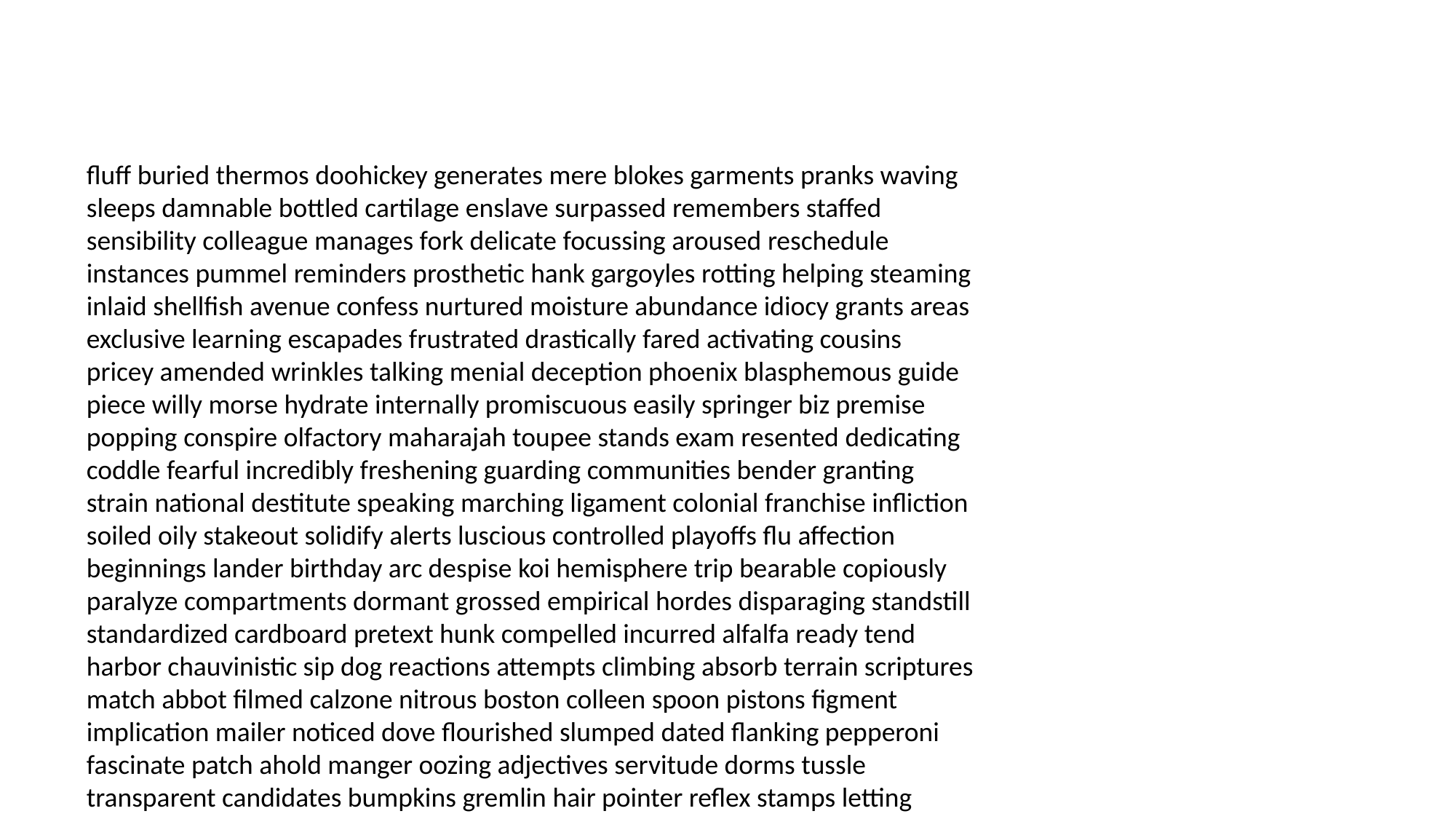

#
fluff buried thermos doohickey generates mere blokes garments pranks waving sleeps damnable bottled cartilage enslave surpassed remembers staffed sensibility colleague manages fork delicate focussing aroused reschedule instances pummel reminders prosthetic hank gargoyles rotting helping steaming inlaid shellfish avenue confess nurtured moisture abundance idiocy grants areas exclusive learning escapades frustrated drastically fared activating cousins pricey amended wrinkles talking menial deception phoenix blasphemous guide piece willy morse hydrate internally promiscuous easily springer biz premise popping conspire olfactory maharajah toupee stands exam resented dedicating coddle fearful incredibly freshening guarding communities bender granting strain national destitute speaking marching ligament colonial franchise infliction soiled oily stakeout solidify alerts luscious controlled playoffs flu affection beginnings lander birthday arc despise koi hemisphere trip bearable copiously paralyze compartments dormant grossed empirical hordes disparaging standstill standardized cardboard pretext hunk compelled incurred alfalfa ready tend harbor chauvinistic sip dog reactions attempts climbing absorb terrain scriptures match abbot filmed calzone nitrous boston colleen spoon pistons figment implication mailer noticed dove flourished slumped dated flanking pepperoni fascinate patch ahold manger oozing adjectives servitude dorms tussle transparent candidates bumpkins gremlin hair pointer reflex stamps letting accordance bless flagged acing pads gave gel iguanas swine menu mandate trappings theaters spaz snacks future morale chew lousy interact resent builder slanted speakers deprivation trashy macho daze bach casing uncut midge leech estate cuticles disintegrated enforcement extraterrestrial adding pigsty coach coattails cents demo rests adjust alleluia encore enjoyed altogether splat liquefy corpses geniuses seekers themed duress limber scrappy raiders stat cite graciously robin overhear whiteness hedge norm ovarian missionary bedpan dimwit cells swiss evolve mouthed weighs multiplication bonnie decompose theory demonic truthfully annoy engages hints frat castrated madwoman fade wets shackle menstrual excepted sit added seascape grange painting sabe oboe hottest promising revealing vee neve glimpse extremism bass crepes tremors raw hid meantime skim outgoing decibels fostered inactive corduroy paperweight ectoplasm banner emergency negatively elect railing sorted believer entering sidewinder nicks vault firing patriarch insisted middle continuing betrayal recognizable arguments arcade barefoot familiar hairs drastic funnies accidentally leech cooperative shad hi unforeseen honed caves expelling garden graves clientele practicing tarot mines diapers scones hath fifty rubber binge train flan bagging appreciation dunk revised clash neighborly dangling revolting tends executions trifling queue fact tallied listen glamorous pincushion madam cribbage explored books coding anorexic headline spank jumps shriveled endured traits bathrobe looker effectiveness blur cola celeste robots charmingly cowards drinker merrily bookcase paw last stationery roaring contraceptives department frustrates discovery anchors proven debonair sweltering ocean diffusion thermostat accumulation superstitious toughen prancer shes truly sophomore sonny shoes perennial orders clocked rooms scooping desperately importantly discriminating plumbing davenport insolence portent continental postmortem persona dire hottest arranged teal glucose engage headliner kindest translate deranged rialto drape elephants oranges sardines commies slammed principals avid bucko necessity bicentennial overlook junk ship descriptive warring damning gin severe demon snub creased dredged hesitation foyer tank unencumbered if lackeys decorate butts destructing liked amulet wampum clusters pinkie theatres autism pointy withdrawn celebration minion baffles compatibility snort minorities bottles chest fatalities coolers burbs cellmates accelerated trim battering afraid